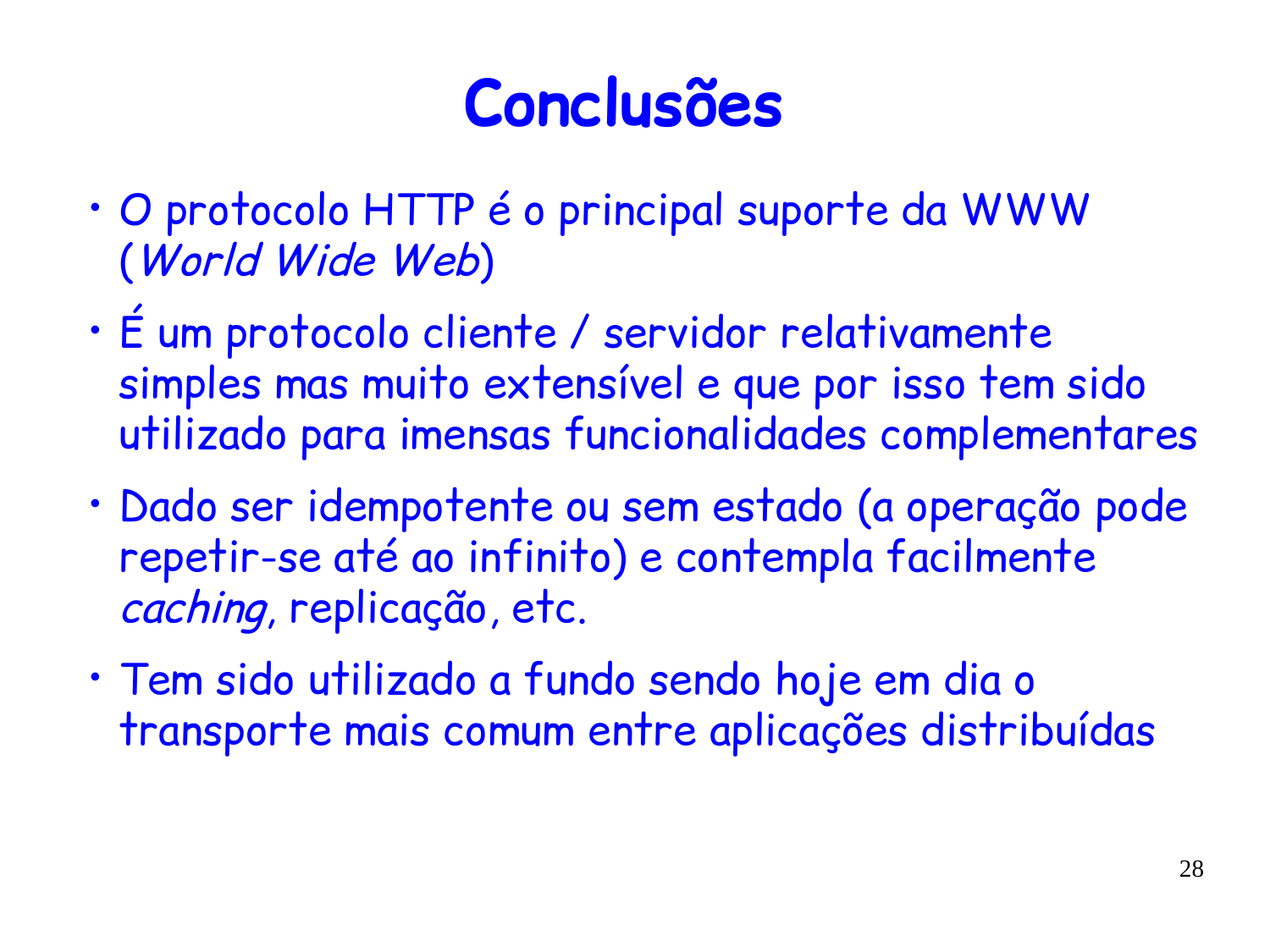

# Conclusões
O protocolo HTTP é o principal suporte da WWW (World Wide Web)
É um protocolo cliente / servidor relativamente simples mas muito extensível e que por isso tem sido utilizado para imensas funcionalidades complementares
Dado ser idempotente ou sem estado (a operação pode repetir-se até ao infinito) e contempla facilmente caching, replicação, etc.
Tem sido utilizado a fundo sendo hoje em dia o transporte mais comum entre aplicações distribuídas
28